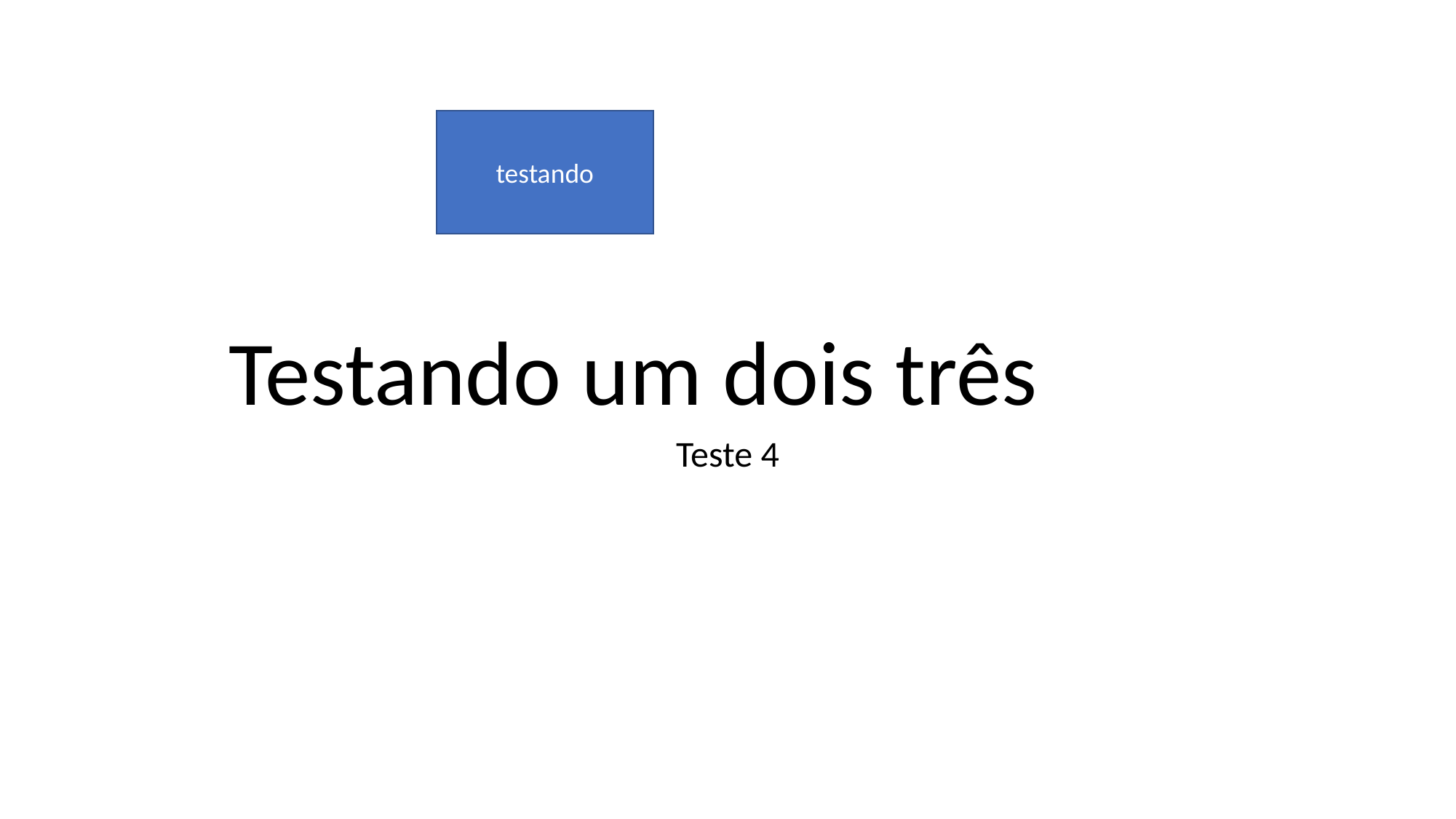

testando
# Testando um dois três
Teste 4